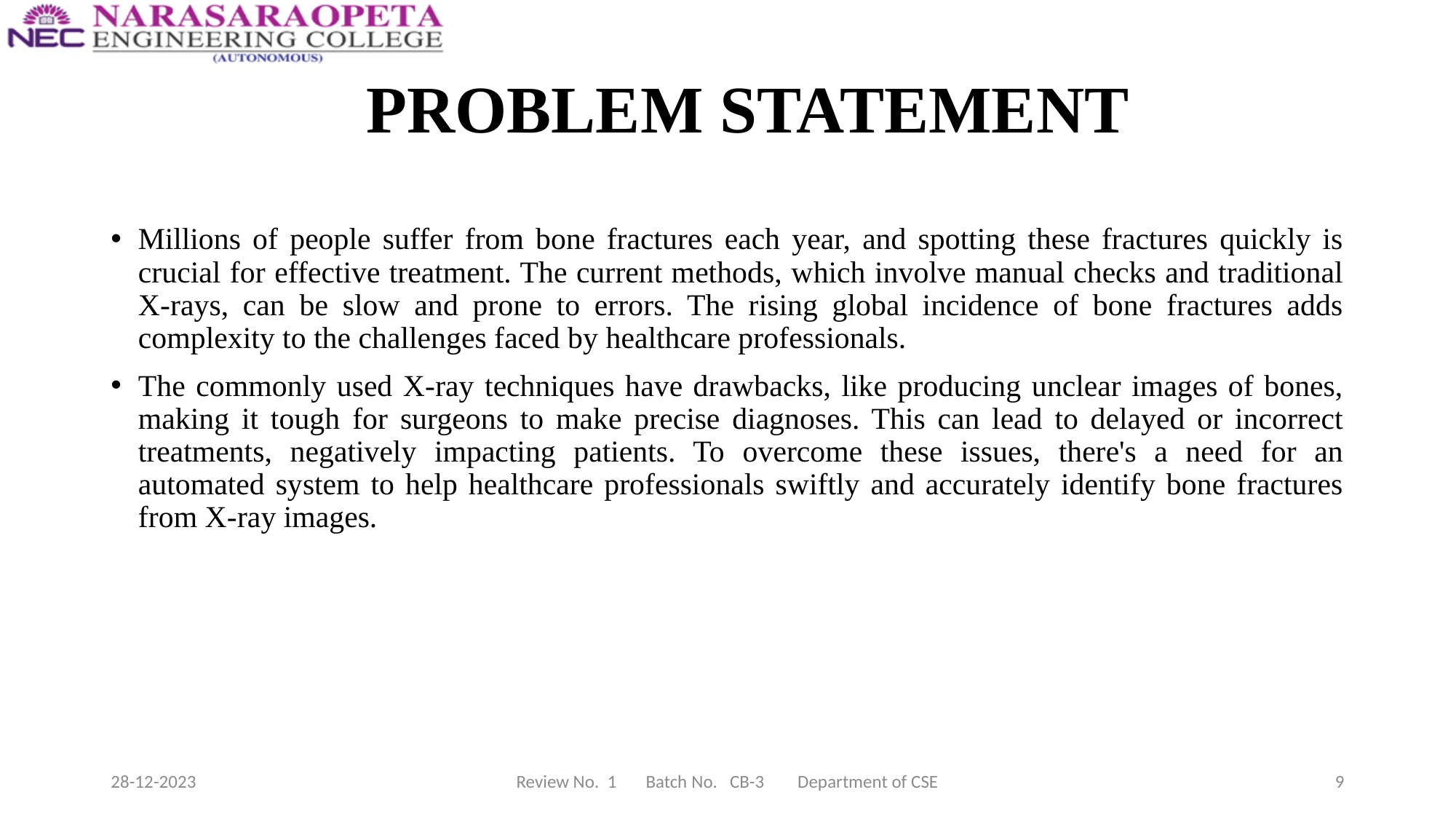

# PROBLEM STATEMENT
Millions of people suffer from bone fractures each year, and spotting these fractures quickly is crucial for effective treatment. The current methods, which involve manual checks and traditional X-rays, can be slow and prone to errors. The rising global incidence of bone fractures adds complexity to the challenges faced by healthcare professionals.
The commonly used X-ray techniques have drawbacks, like producing unclear images of bones, making it tough for surgeons to make precise diagnoses. This can lead to delayed or incorrect treatments, negatively impacting patients. To overcome these issues, there's a need for an automated system to help healthcare professionals swiftly and accurately identify bone fractures from X-ray images.
28-12-2023
Review No.  1       Batch No.   CB-3        Department of CSE
9